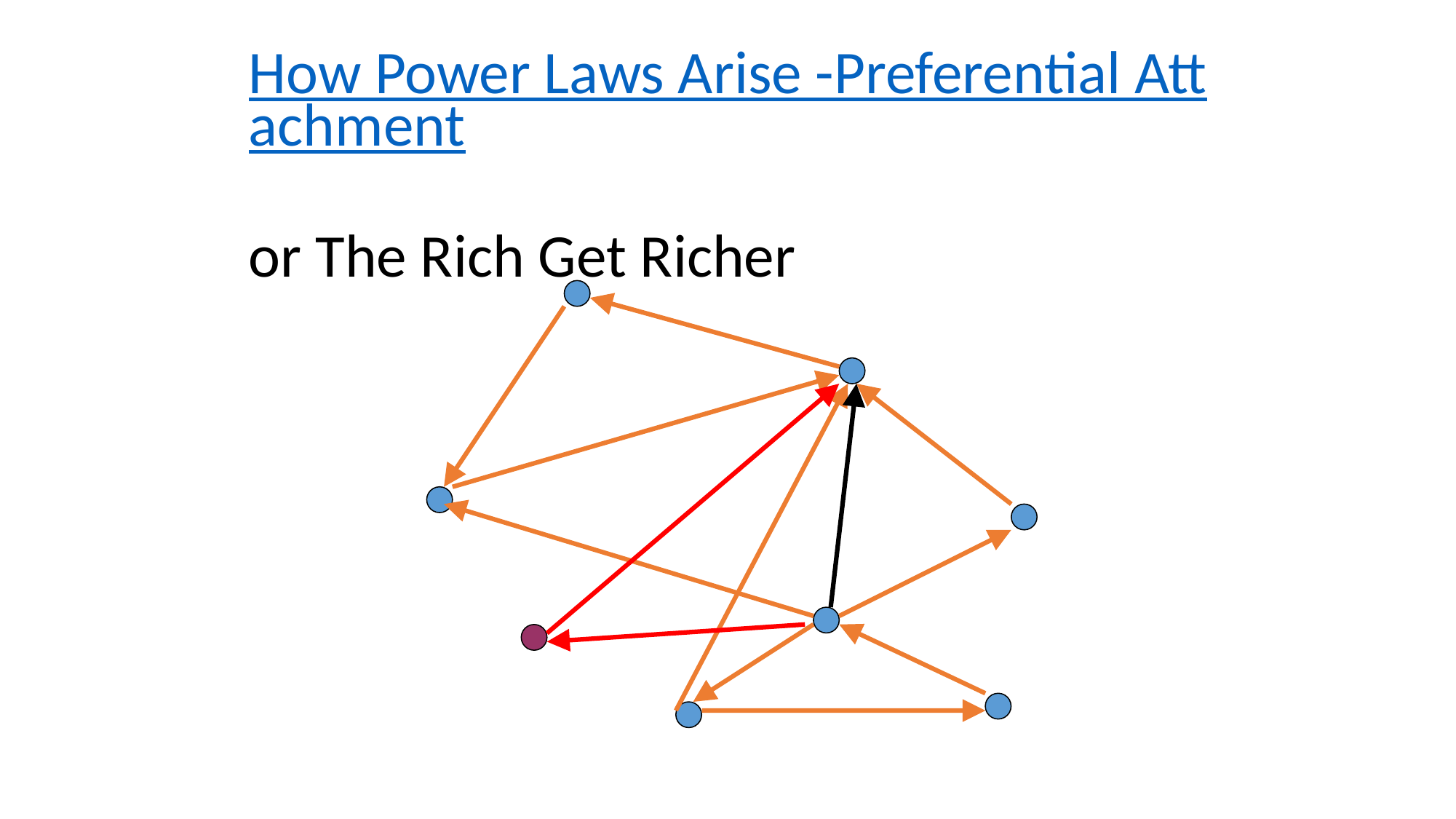

# How Power Laws Arise -Preferential Attachment or The Rich Get Richer